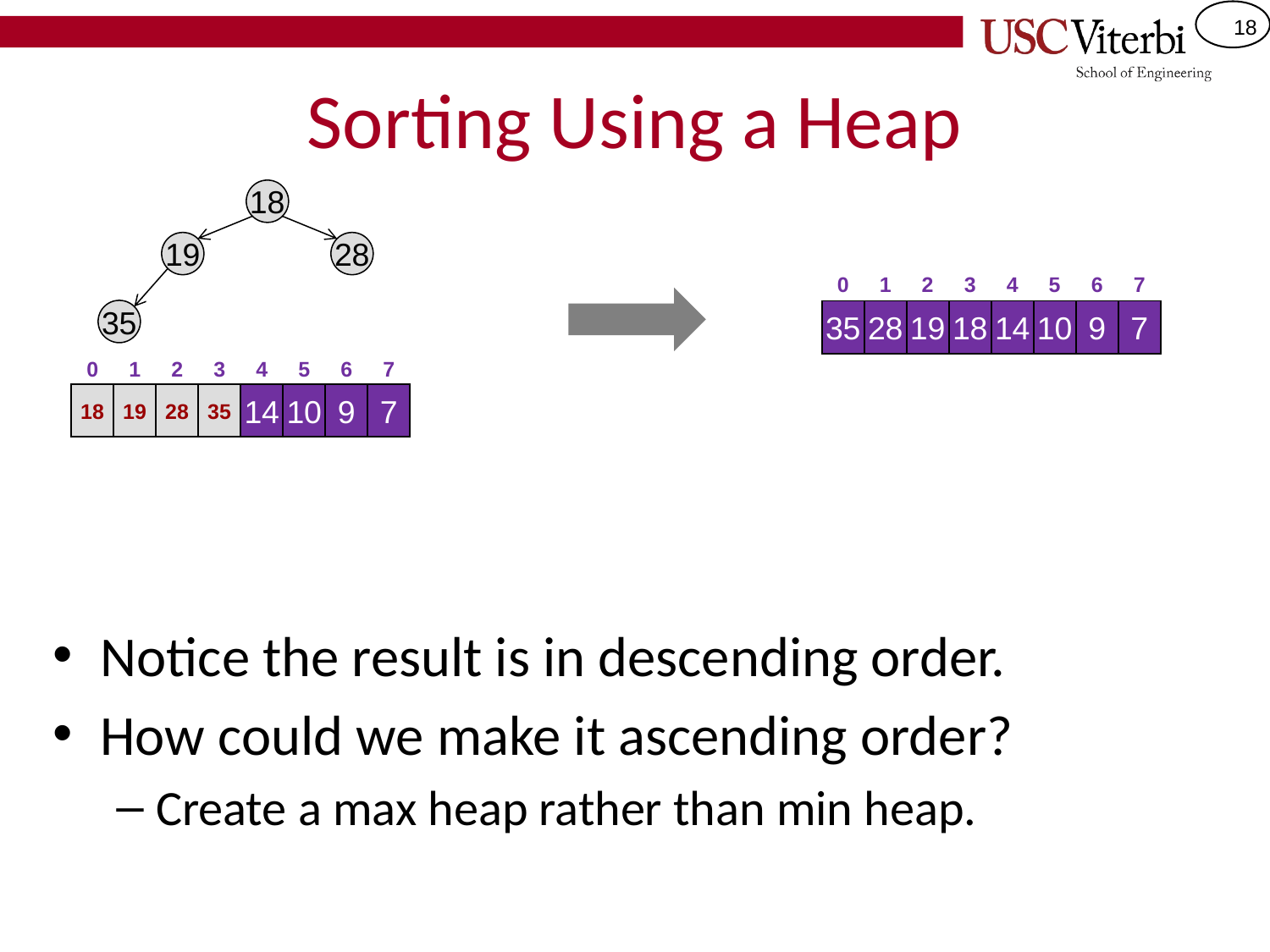

# Sorting Using a Heap
18
19
28
0
1
2
3
4
5
6
7

35
35
28
19
18
14
10
9
7
0
1
2
3
4
5
6
7
18
19
28
35
14
10
9
7
Notice the result is in descending order.
How could we make it ascending order?
Create a max heap rather than min heap.